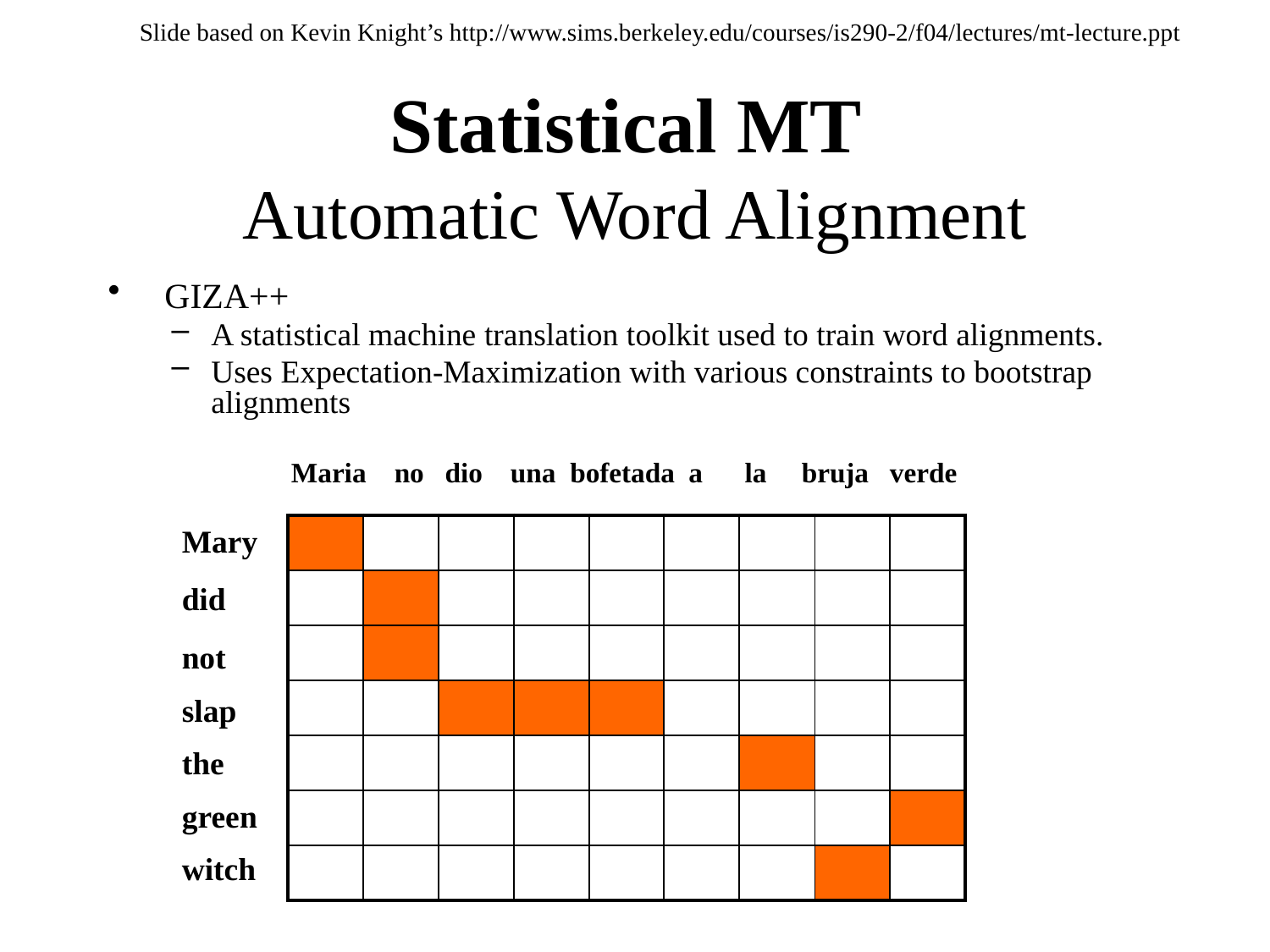

Slide based on Kevin Knight’s http://www.sims.berkeley.edu/courses/is290-2/f04/lectures/mt-lecture.ppt
# Statistical MT Automatic Word Alignment
 GIZA++
A statistical machine translation toolkit used to train word alignments.
Uses Expectation-Maximization with various constraints to bootstrap alignments
Maria    no   dio    una  bofetada  a      la     bruja   verde
Mary

did

not

slap

the

green

witch
|  |  |  |  |  |  |  |  |  |
| --- | --- | --- | --- | --- | --- | --- | --- | --- |
|  |  |  |  |  |  |  |  |  |
|  |  |  |  |  |  |  |  |  |
|  |  |  |  |  |  |  |  |  |
|  |  |  |  |  |  |  |  |  |
|  |  |  |  |  |  |  |  |  |
|  |  |  |  |  |  |  |  |  |